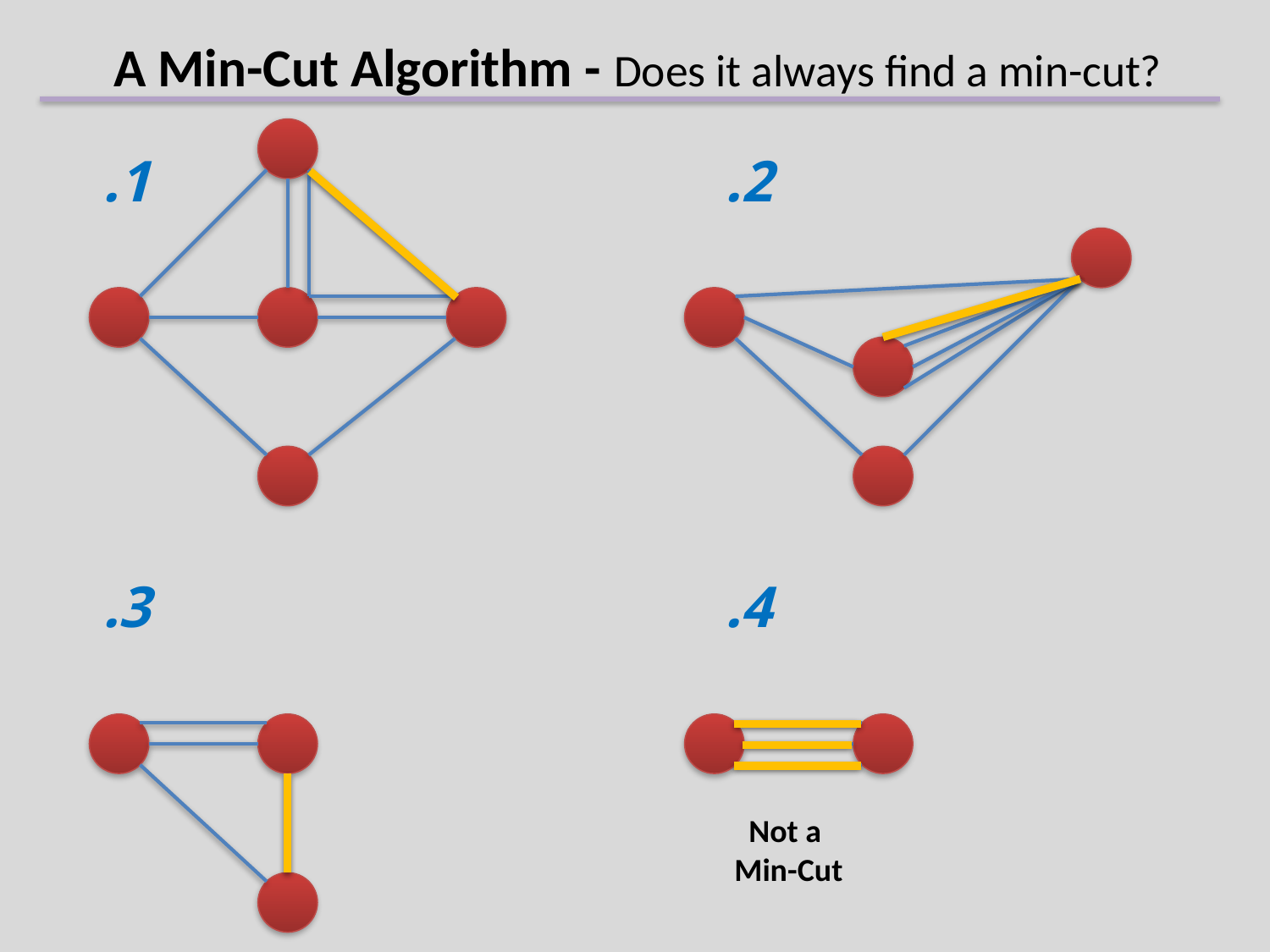

A Min-Cut Algorithm - Does it always find a min-cut?

1.

2.

3.
4.

Not a
Min-Cut